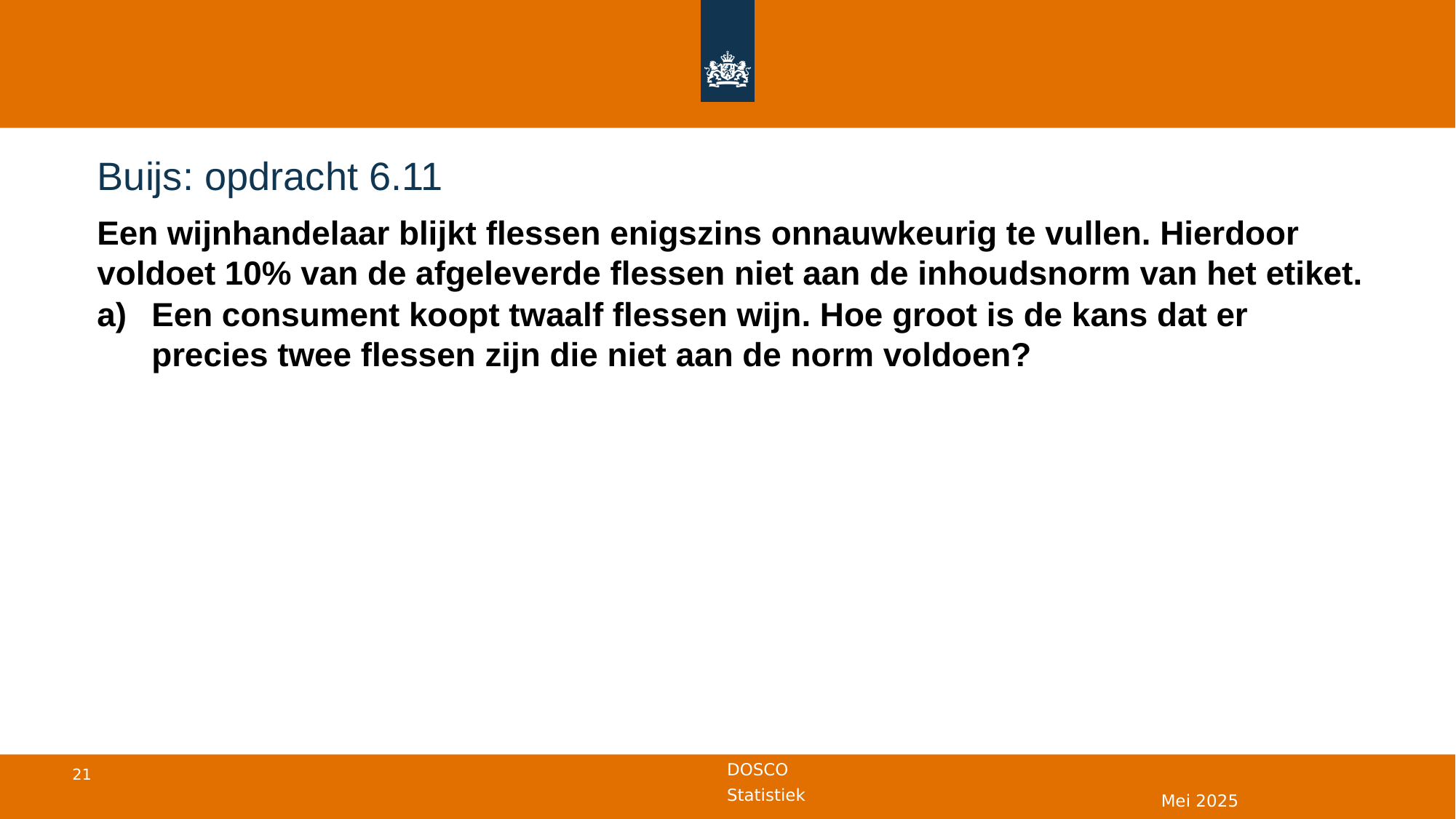

# Buijs: opdracht 6.11
Een wijnhandelaar blijkt flessen enigszins onnauwkeurig te vullen. Hierdoor voldoet 10% van de afgeleverde flessen niet aan de inhoudsnorm van het etiket.
Een consument koopt twaalf flessen wijn. Hoe groot is de kans dat er precies twee flessen zijn die niet aan de norm voldoen?

Mei 2025